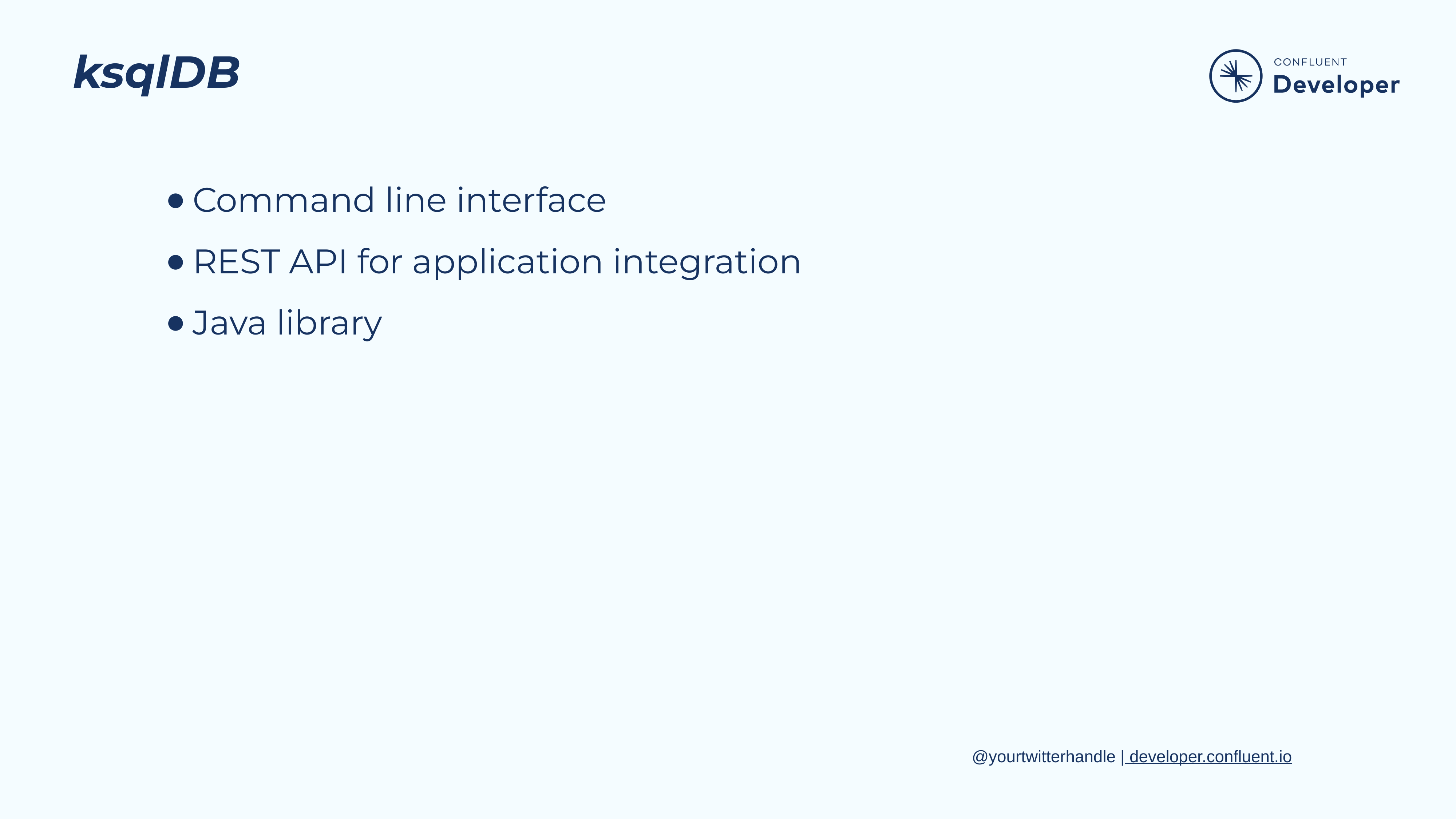

# ksqlDB
Command line interface
REST API for application integration
Java library